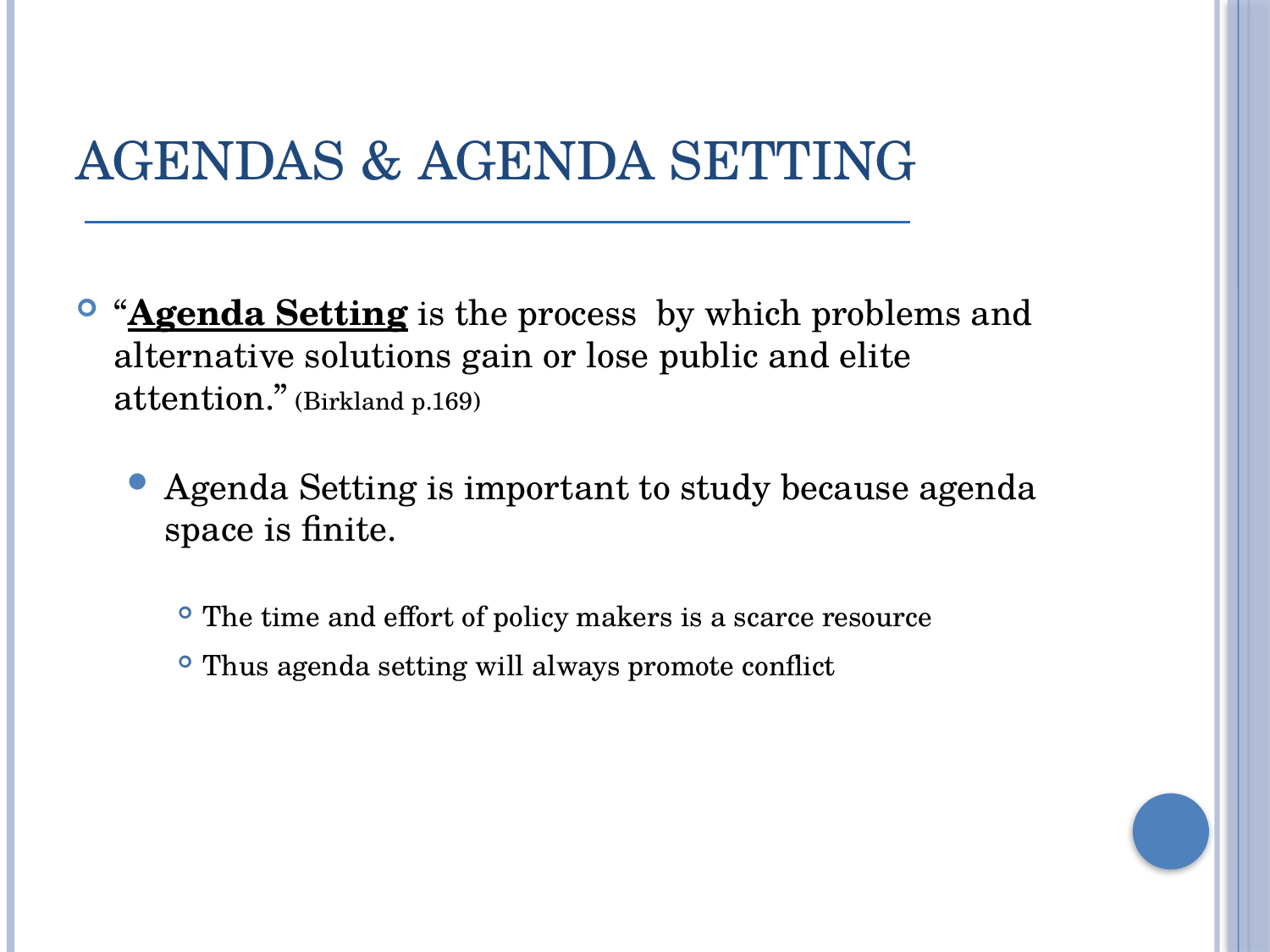

# Agendas & Agenda Setting

“Agenda Setting is the process  by which problems and alternative solutions gain or lose public and elite attention.” (Birkland p.169)

Agenda Setting is important to study because agenda space is finite.

The time and effort of policy makers is a scarce resource

Thus agenda setting will always promote conflict